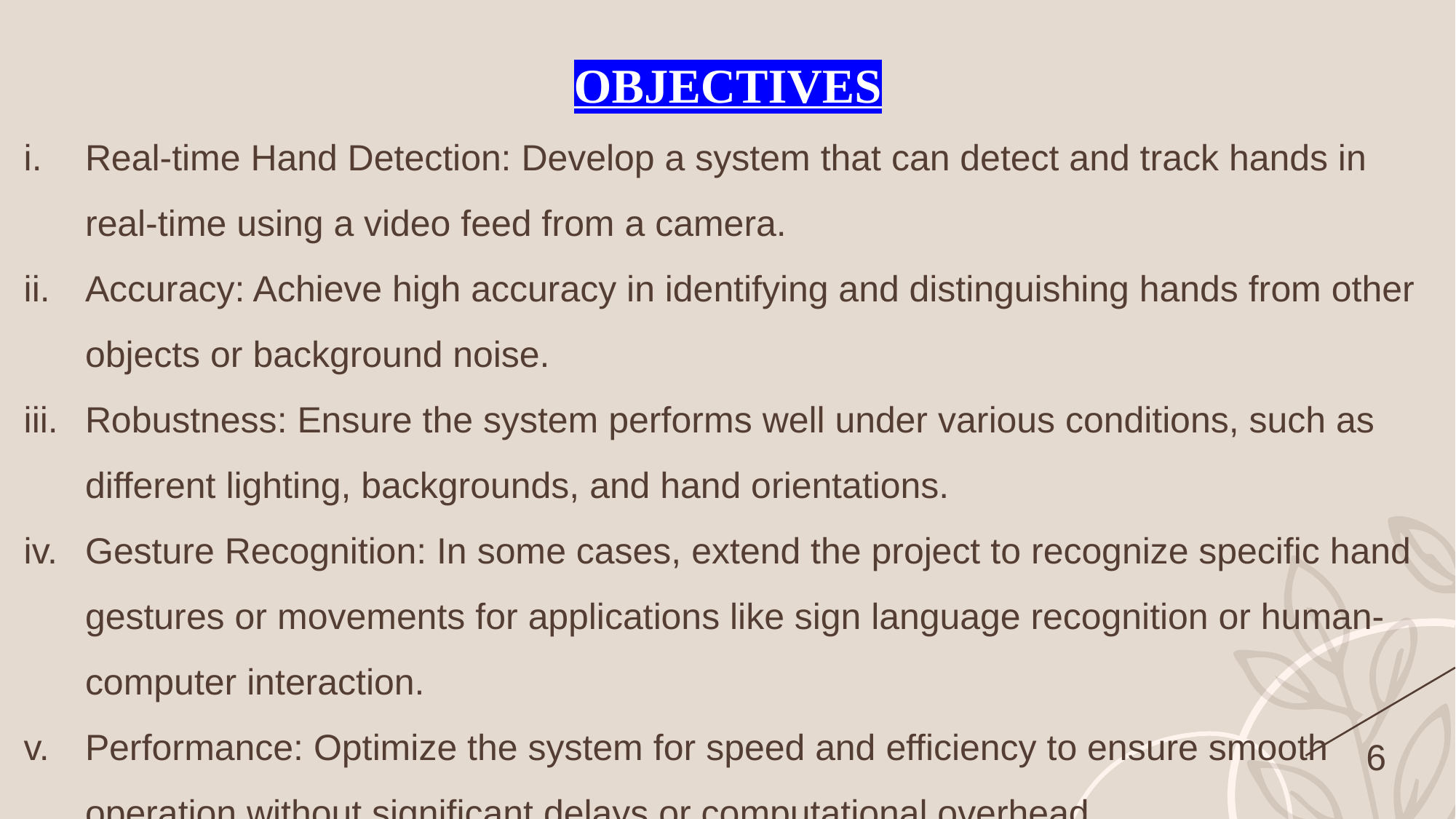

OBJECTIVES
Real-time Hand Detection: Develop a system that can detect and track hands in real-time using a video feed from a camera.
Accuracy: Achieve high accuracy in identifying and distinguishing hands from other objects or background noise.
Robustness: Ensure the system performs well under various conditions, such as different lighting, backgrounds, and hand orientations.
Gesture Recognition: In some cases, extend the project to recognize specific hand gestures or movements for applications like sign language recognition or human-computer interaction.
Performance: Optimize the system for speed and efficiency to ensure smooth operation without significant delays or computational overhead.
6